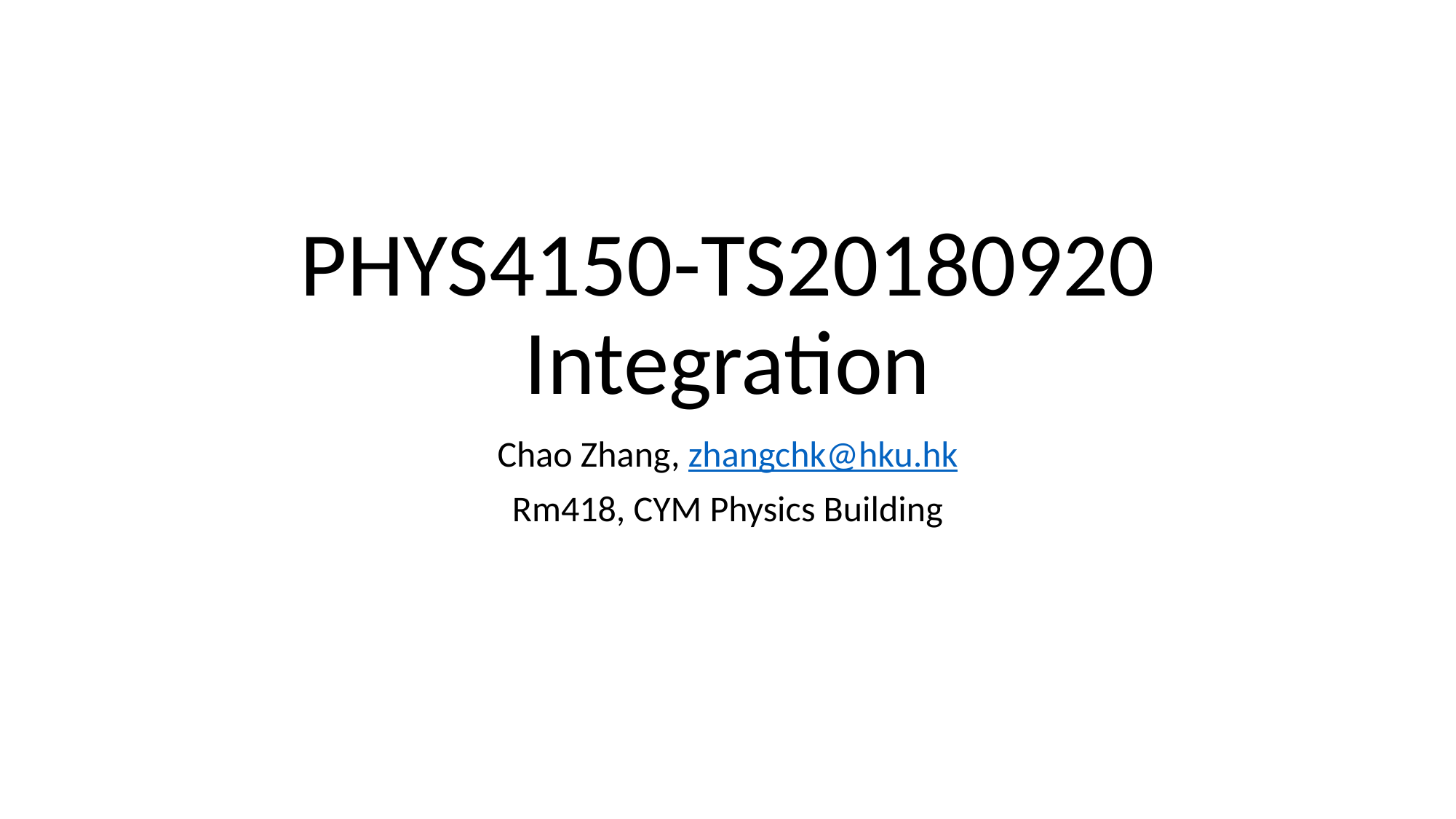

# PHYS4150-TS20180920 Integration
Chao Zhang, zhangchk@hku.hk
Rm418, CYM Physics Building